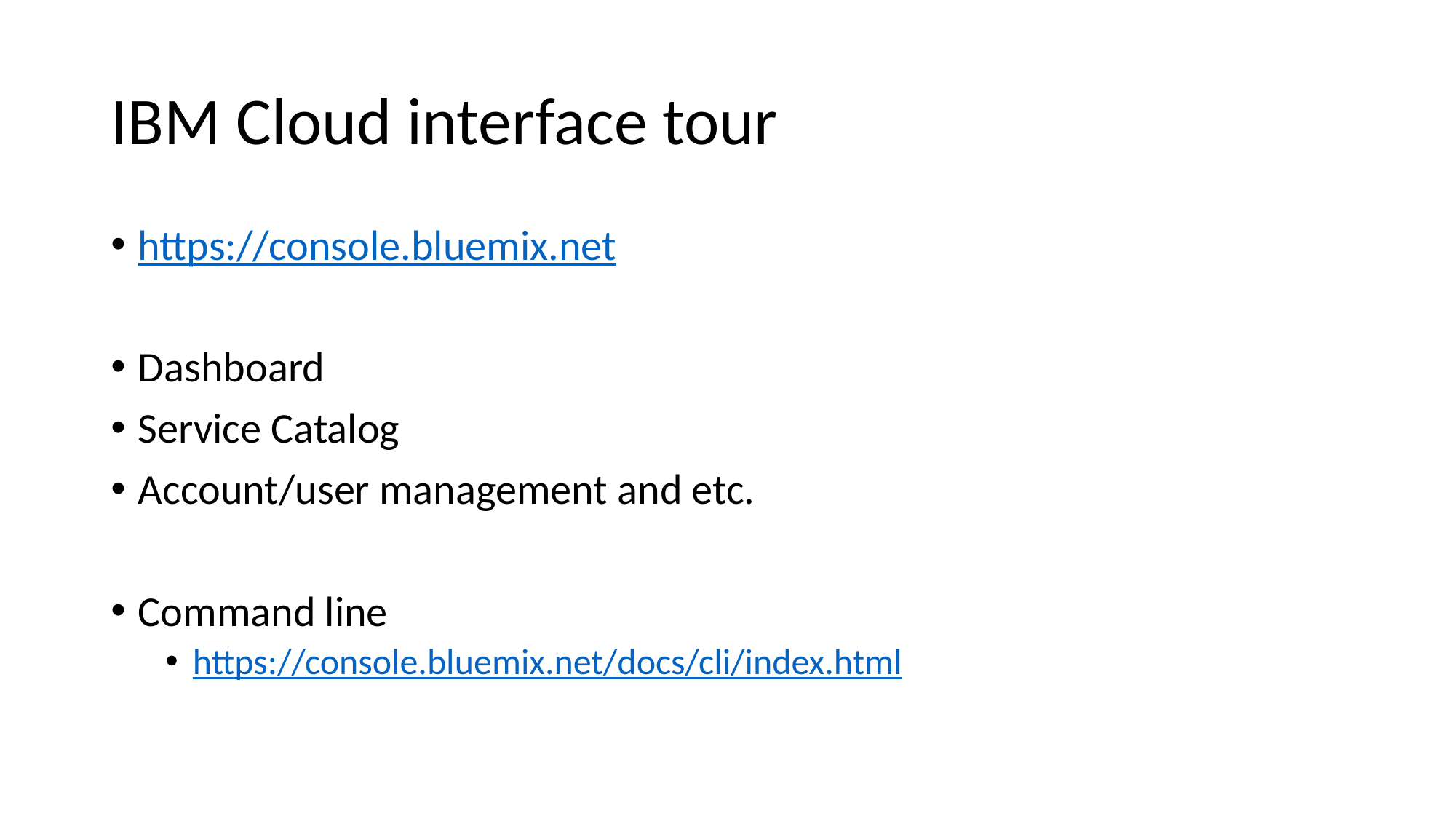

# IBM Cloud interface tour
https://console.bluemix.net

Dashboard
Service Catalog
Account/user management and etc.

Command line
https://console.bluemix.net/docs/cli/index.html